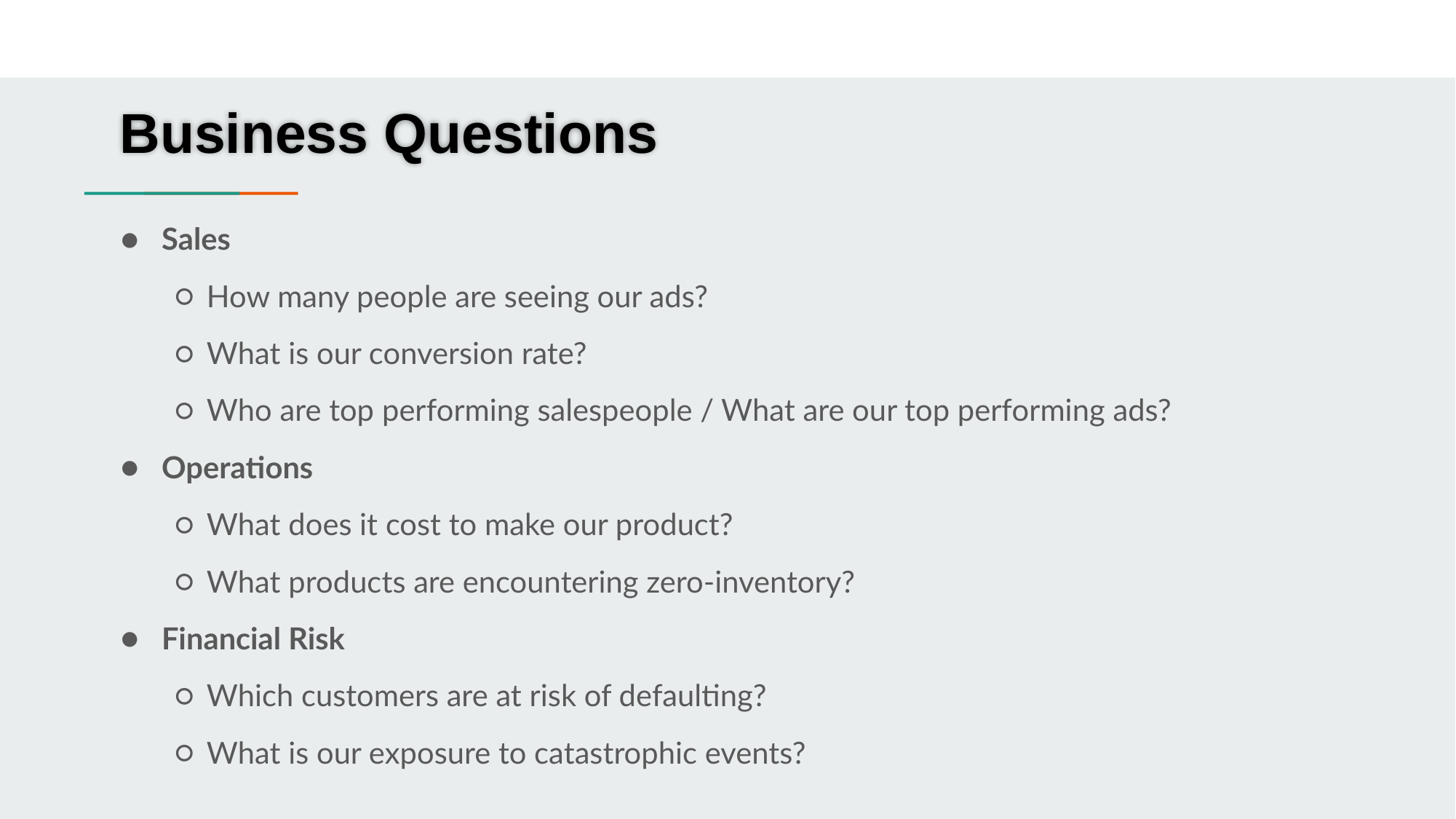

Business Questions
Sales
How many people are seeing our ads?
What is our conversion rate?
Who are top performing salespeople / What are our top performing ads?
Operations
What does it cost to make our product?
What products are encountering zero-inventory?
Financial Risk
Which customers are at risk of defaulting?
What is our exposure to catastrophic events?